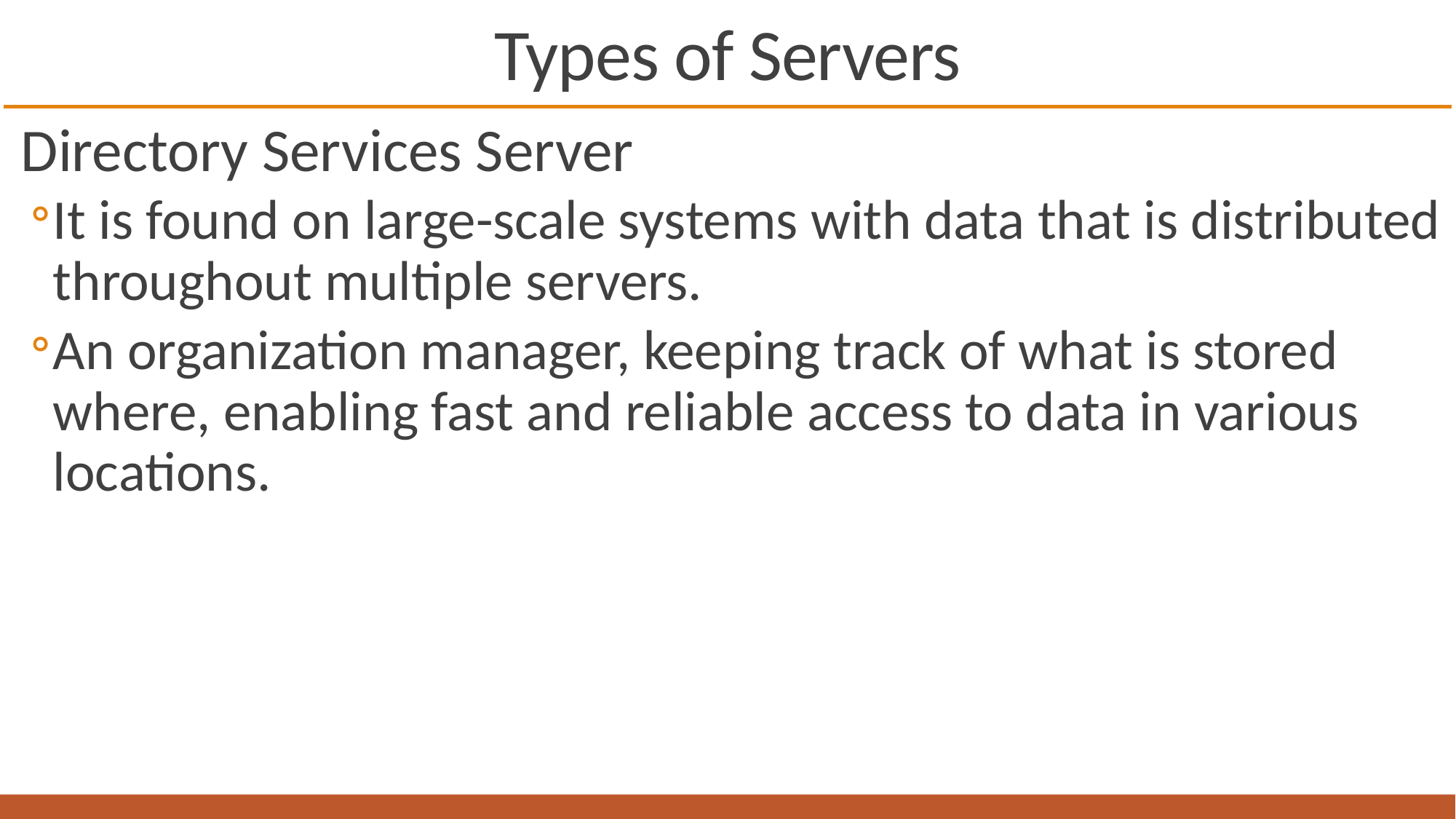

# Types of Servers
Directory Services Server
It is found on large-scale systems with data that is distributed throughout multiple servers.
An organization manager, keeping track of what is stored where, enabling fast and reliable access to data in various locations.